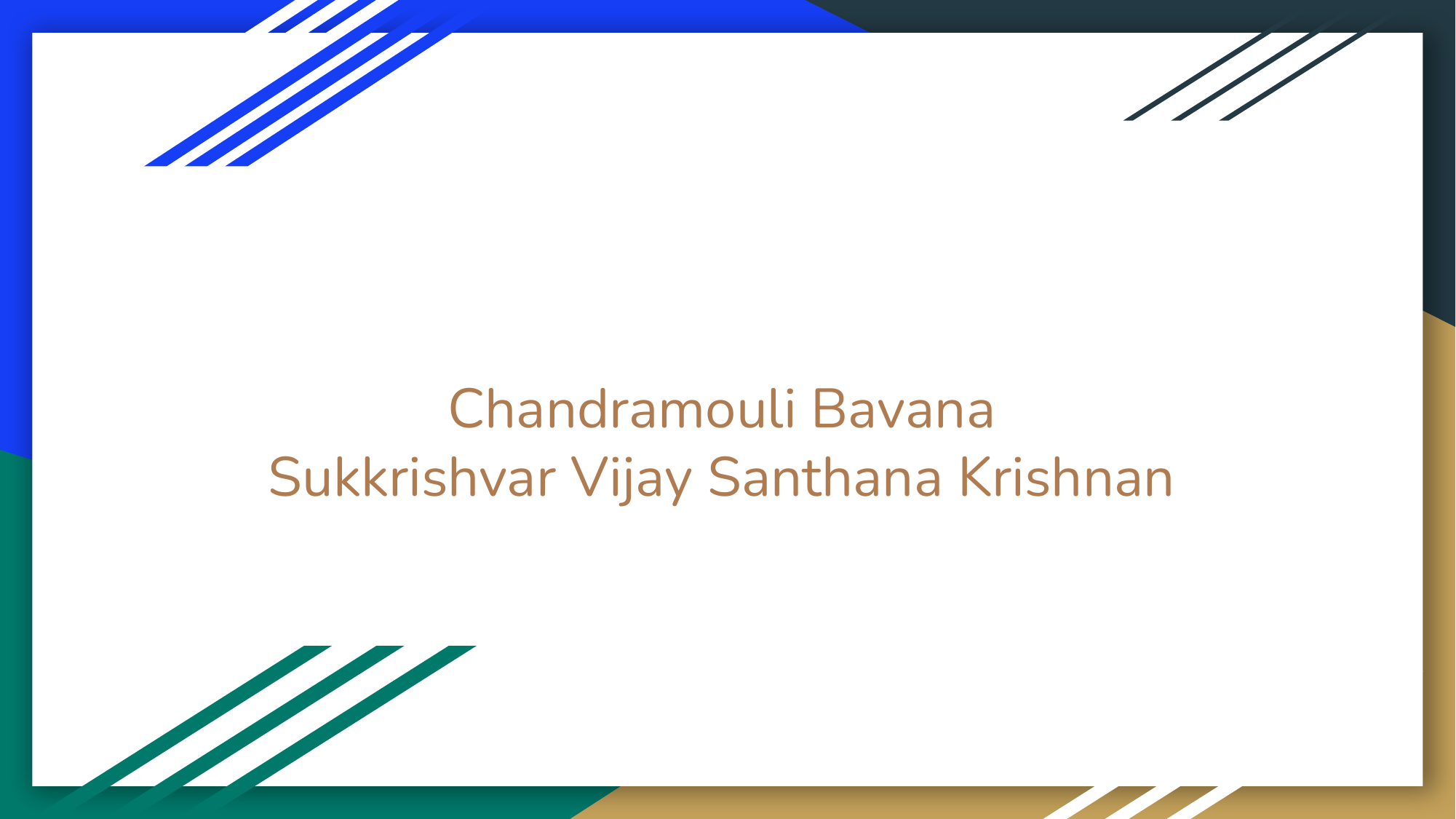

# Chandramouli Bavana Sukkrishvar Vijay Santhana Krishnan